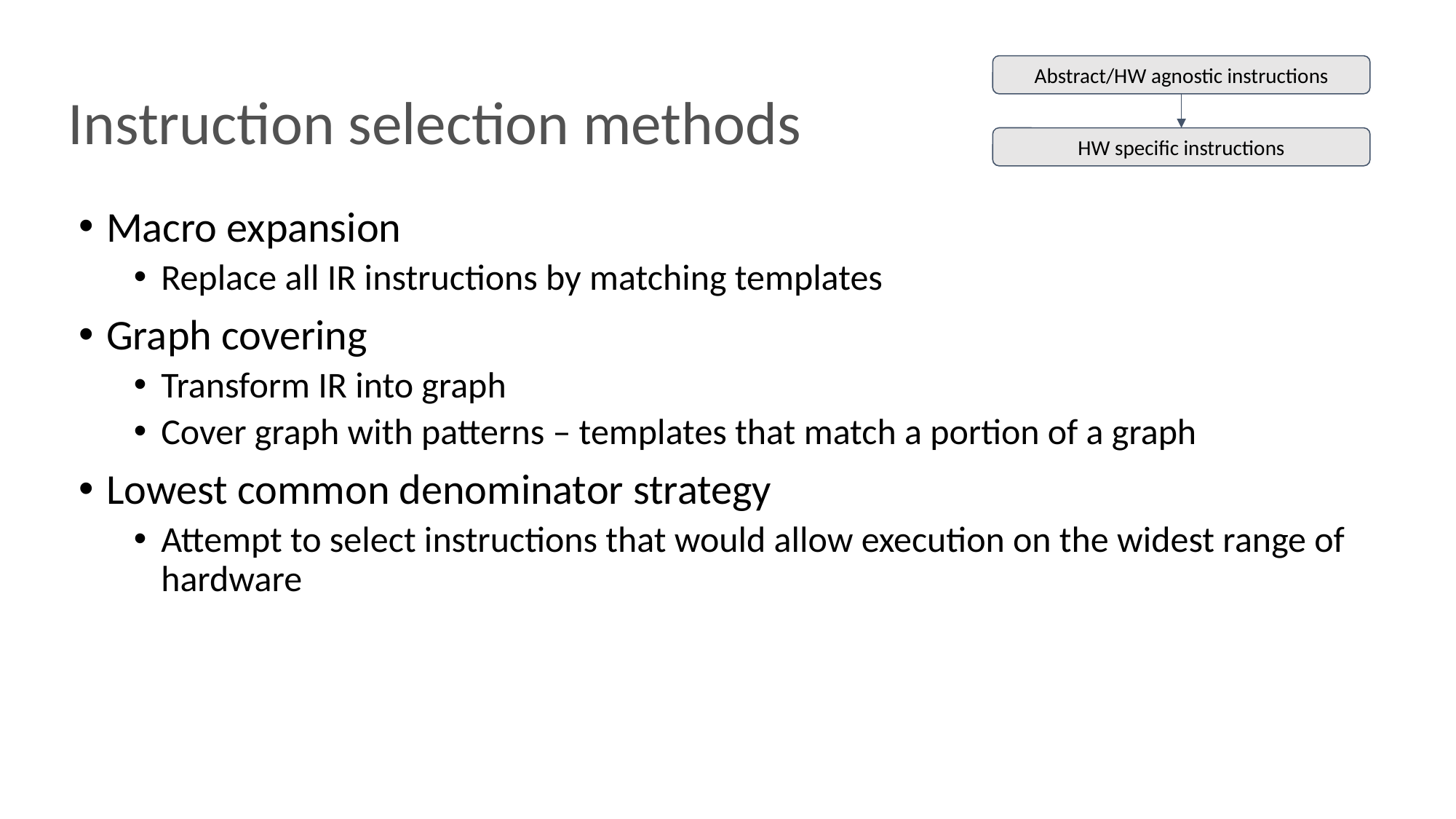

Abstract/HW agnostic instructions
# Instruction selection methods
HW specific instructions
Macro expansion
Replace all IR instructions by matching templates
Graph covering
Transform IR into graph
Cover graph with patterns – templates that match a portion of a graph
Lowest common denominator strategy
Attempt to select instructions that would allow execution on the widest range of hardware